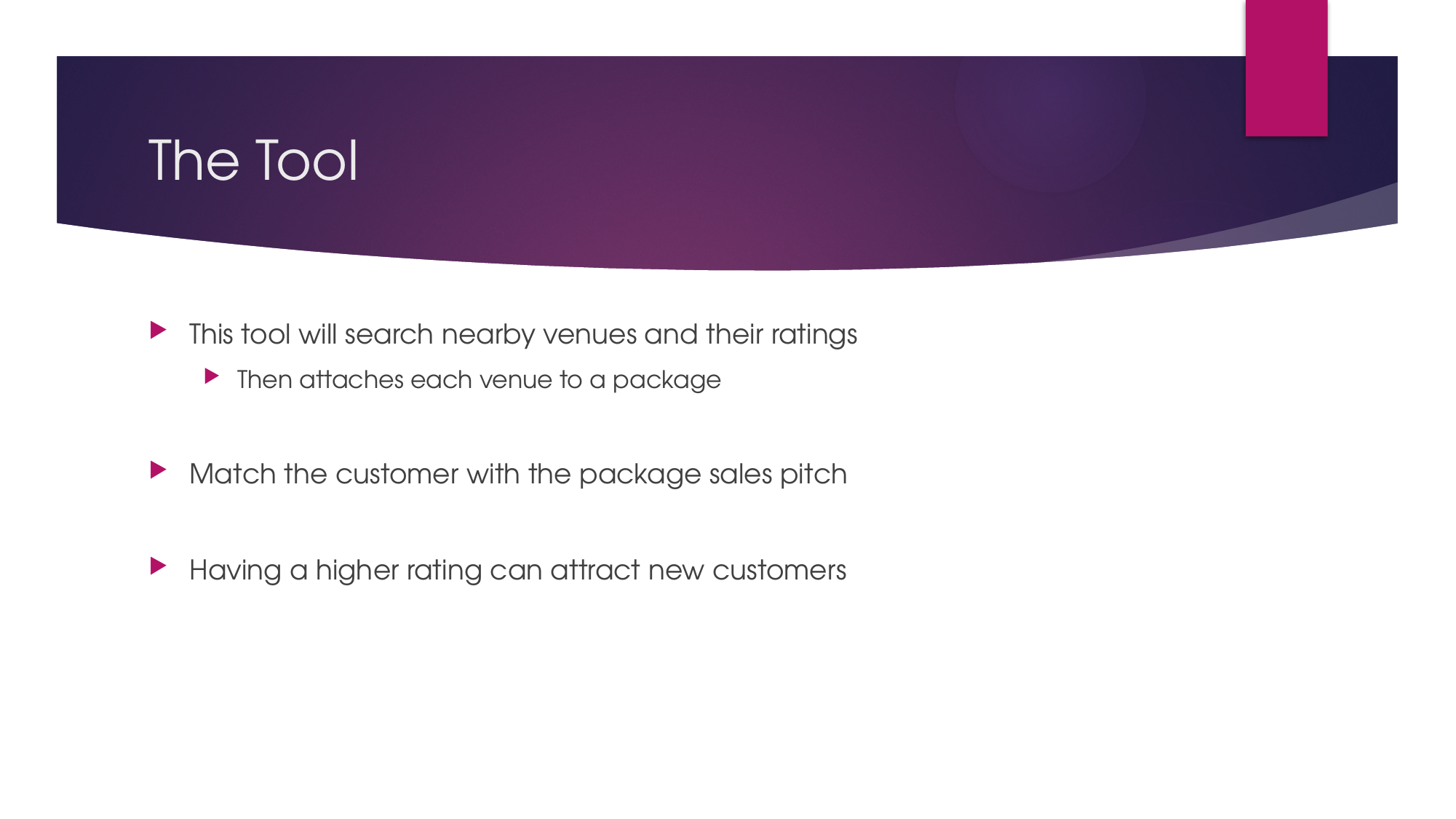

# The Tool
This tool will search nearby venues and their ratings
Then attaches each venue to a package

Match the customer with the package sales pitch

Having a higher rating can attract new customers